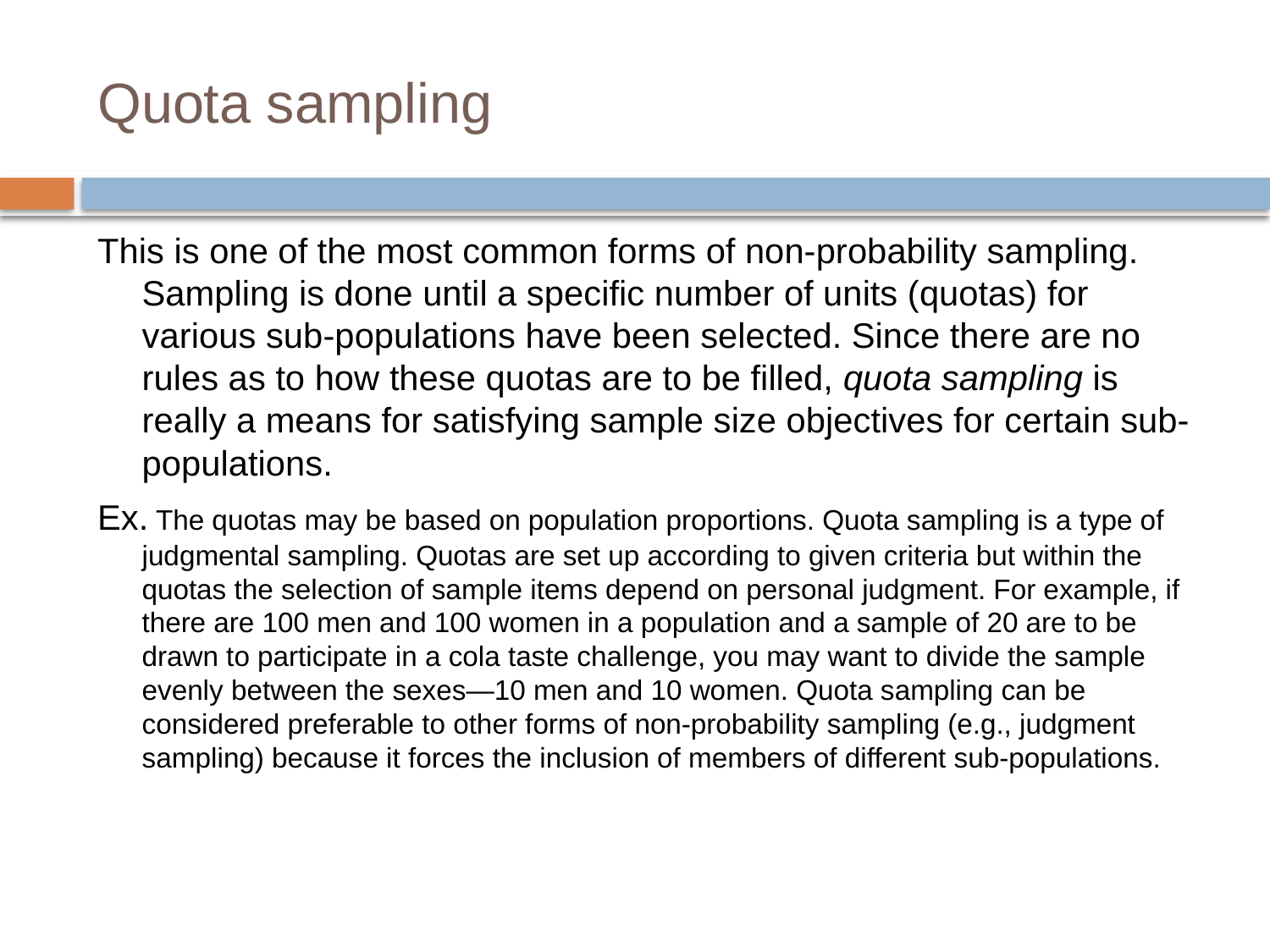

# Quota sampling
This is one of the most common forms of non-probability sampling. Sampling is done until a specific number of units (quotas) for various sub-populations have been selected. Since there are no rules as to how these quotas are to be filled, quota sampling is really a means for satisfying sample size objectives for certain sub-populations.
Ex. The quotas may be based on population proportions. Quota sampling is a type of judgmental sampling. Quotas are set up according to given criteria but within the quotas the selection of sample items depend on personal judgment. For example, if there are 100 men and 100 women in a population and a sample of 20 are to be drawn to participate in a cola taste challenge, you may want to divide the sample evenly between the sexes—10 men and 10 women. Quota sampling can be considered preferable to other forms of non-probability sampling (e.g., judgment sampling) because it forces the inclusion of members of different sub-populations.